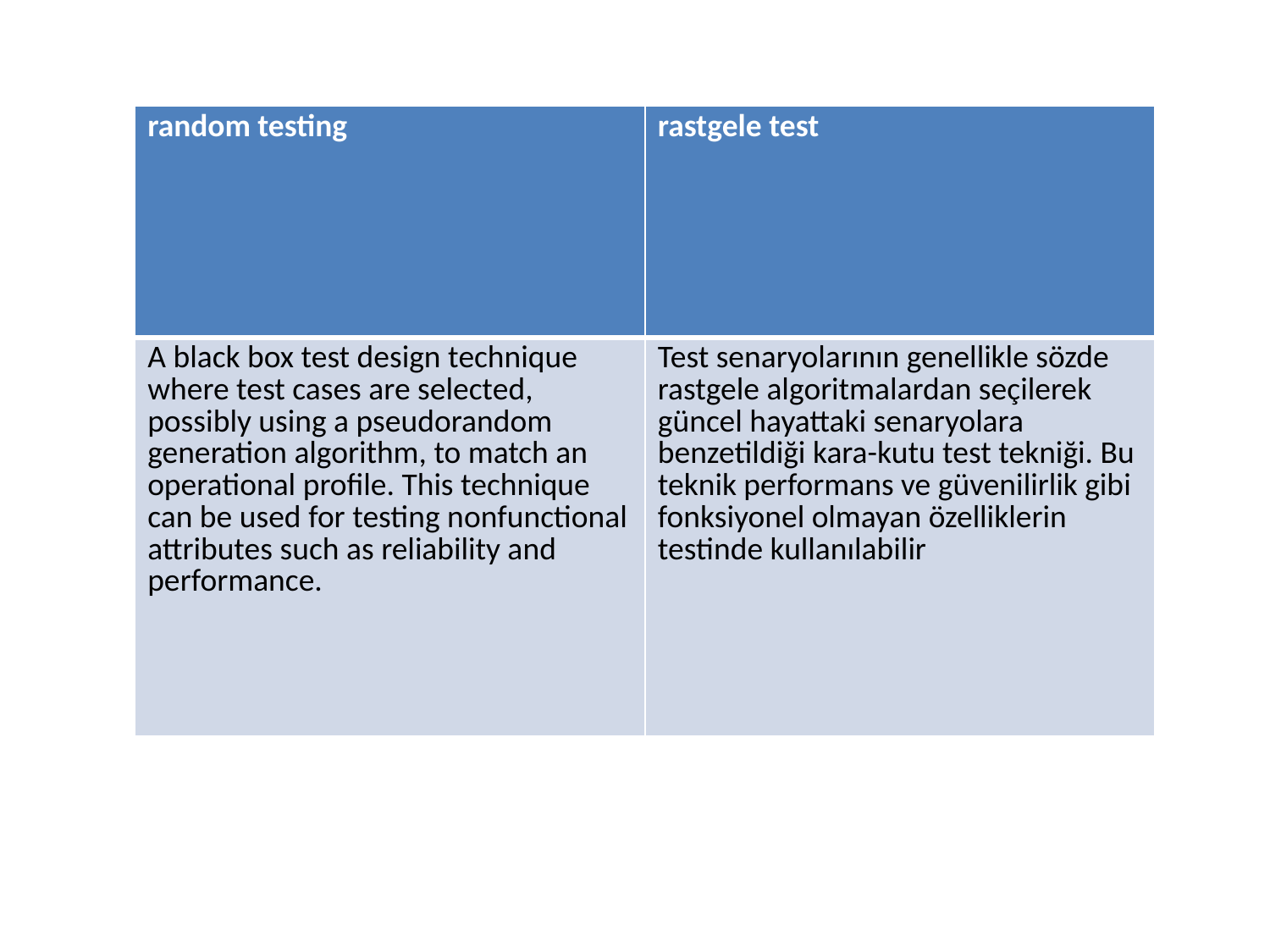

| random testing | rastgele test |
| --- | --- |
| A black box test design technique where test cases are selected, possibly using a pseudorandom generation algorithm, to match an operational profile. This technique can be used for testing nonfunctional attributes such as reliability and performance. | Test senaryolarının genellikle sözde rastgele algoritmalardan seçilerek güncel hayattaki senaryolara benzetildiği kara-kutu test tekniği. Bu teknik performans ve güvenilirlik gibi fonksiyonel olmayan özelliklerin testinde kullanılabilir |